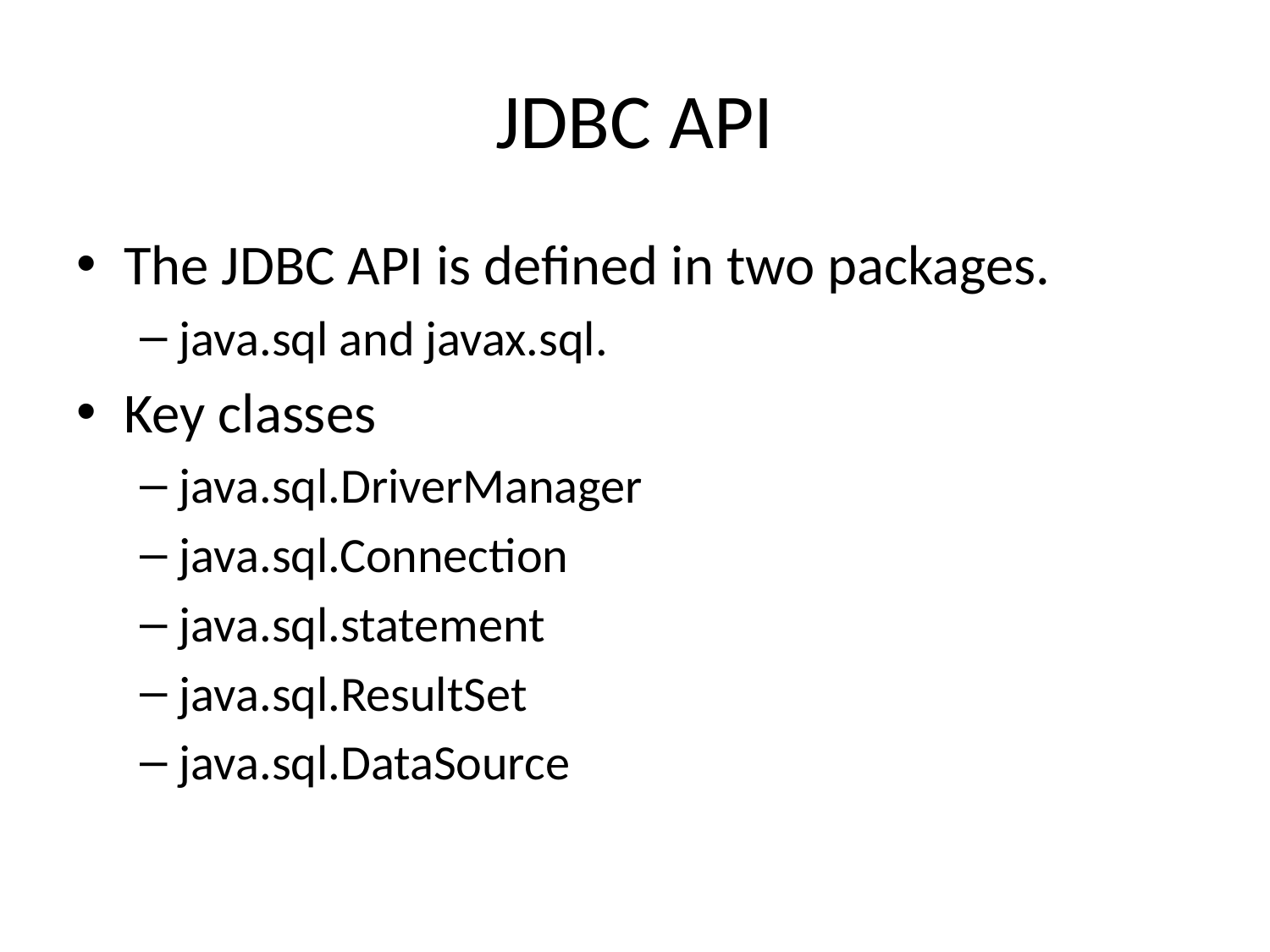

# JDBC API
The JDBC API is defined in two packages.
java.sql and javax.sql.
Key classes
java.sql.DriverManager
java.sql.Connection
java.sql.statement
java.sql.ResultSet
java.sql.DataSource